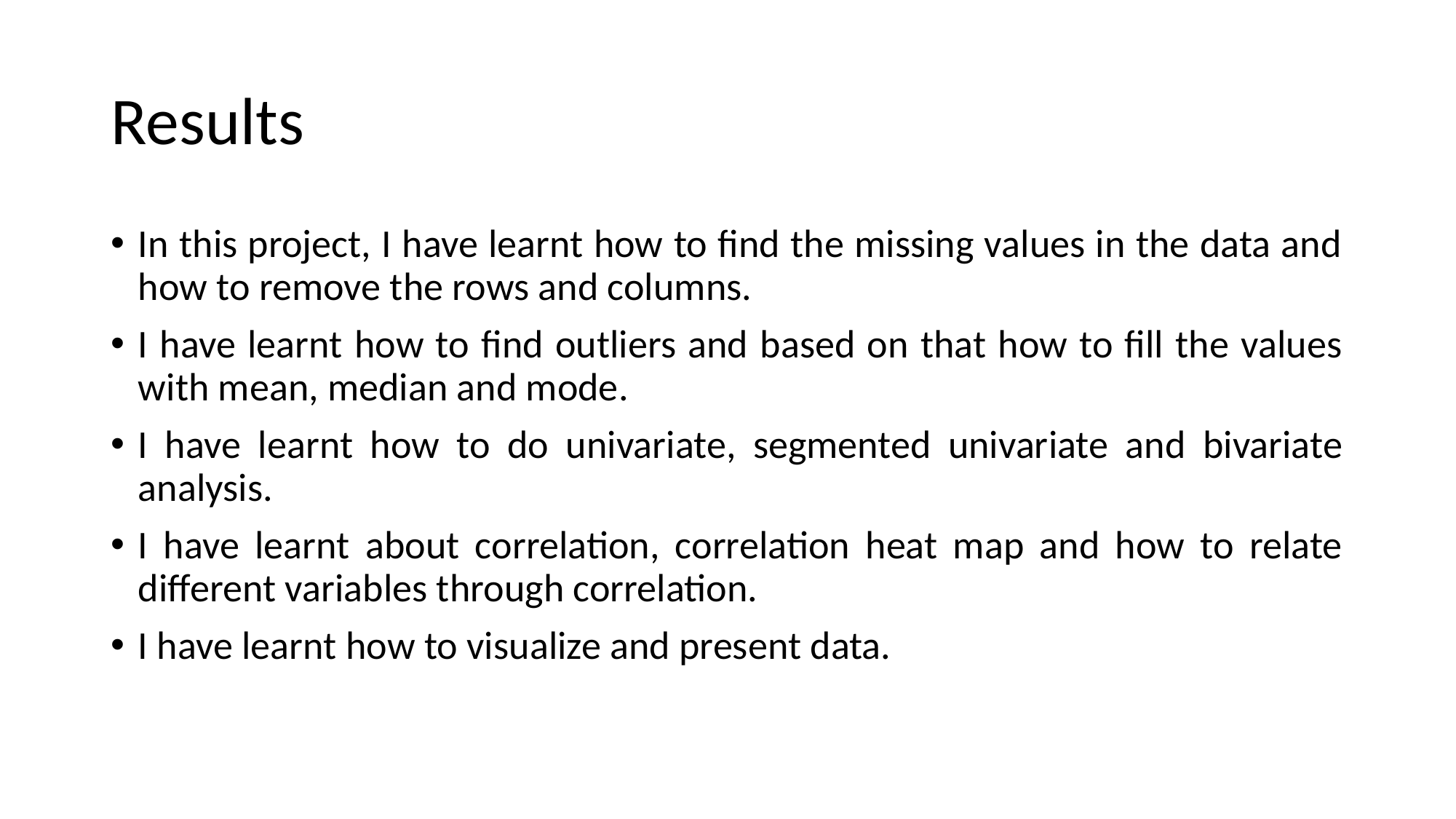

# Results
In this project, I have learnt how to find the missing values in the data and how to remove the rows and columns.
I have learnt how to find outliers and based on that how to fill the values with mean, median and mode.
I have learnt how to do univariate, segmented univariate and bivariate analysis.
I have learnt about correlation, correlation heat map and how to relate different variables through correlation.
I have learnt how to visualize and present data.